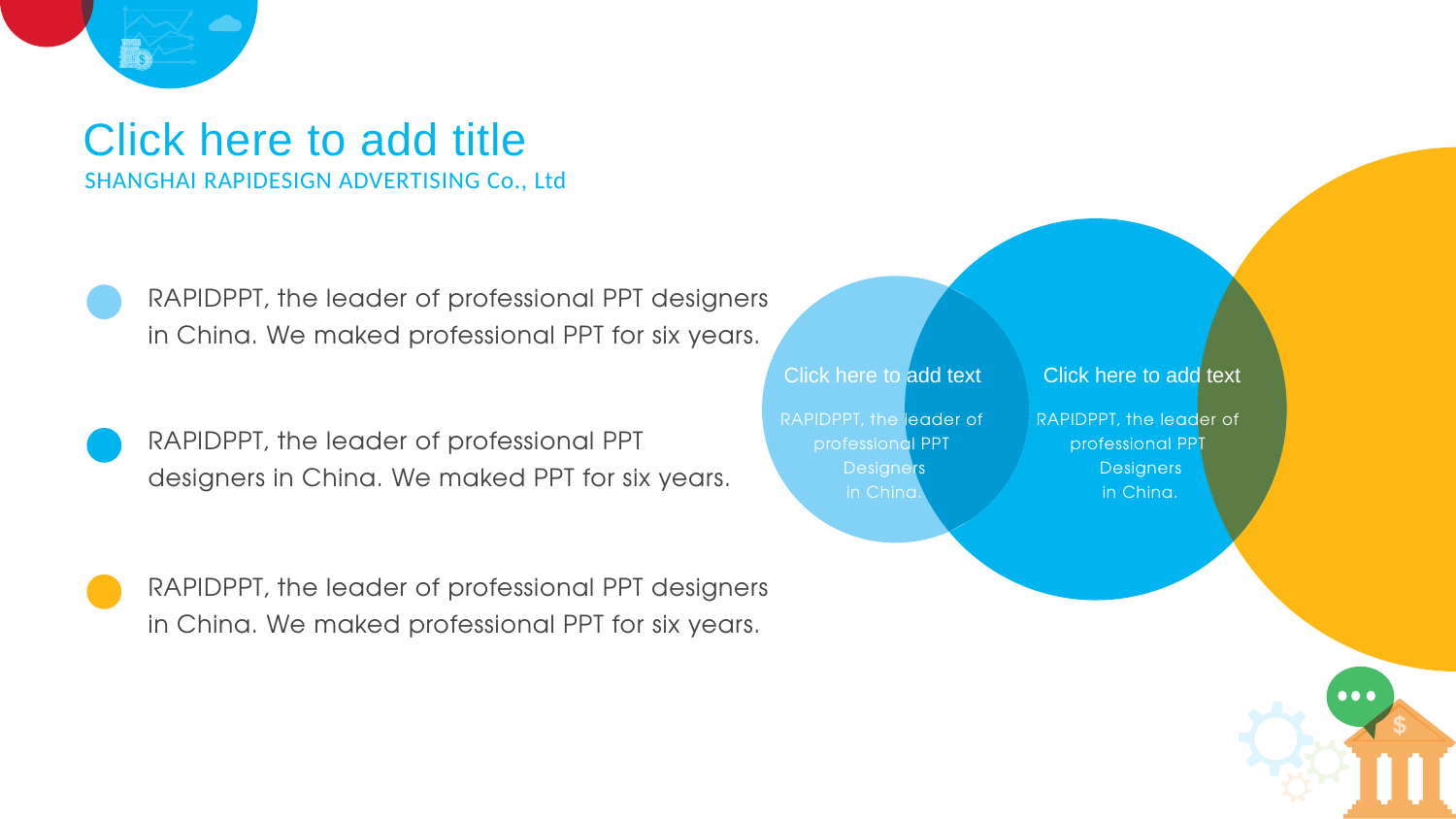

Click here to add title
SHANGHAI RAPIDESIGN ADVERTISING Co., Ltd

Click here to add text
Click here to add text
RAPIDPPT, the leader of
professional PPT
Designers
in China.
RAPIDPPT, the leader of
professional PPT
Designers
in China.
RAPIDPPT, the leader of professional PPT designers
in China. We maked professional PPT for six years.

RAPIDPPT, the leader of professional PPT
designers in China. We maked PPT for six years.

RAPIDPPT, the leader of professional PPT designers
in China. We maked professional PPT for six years.